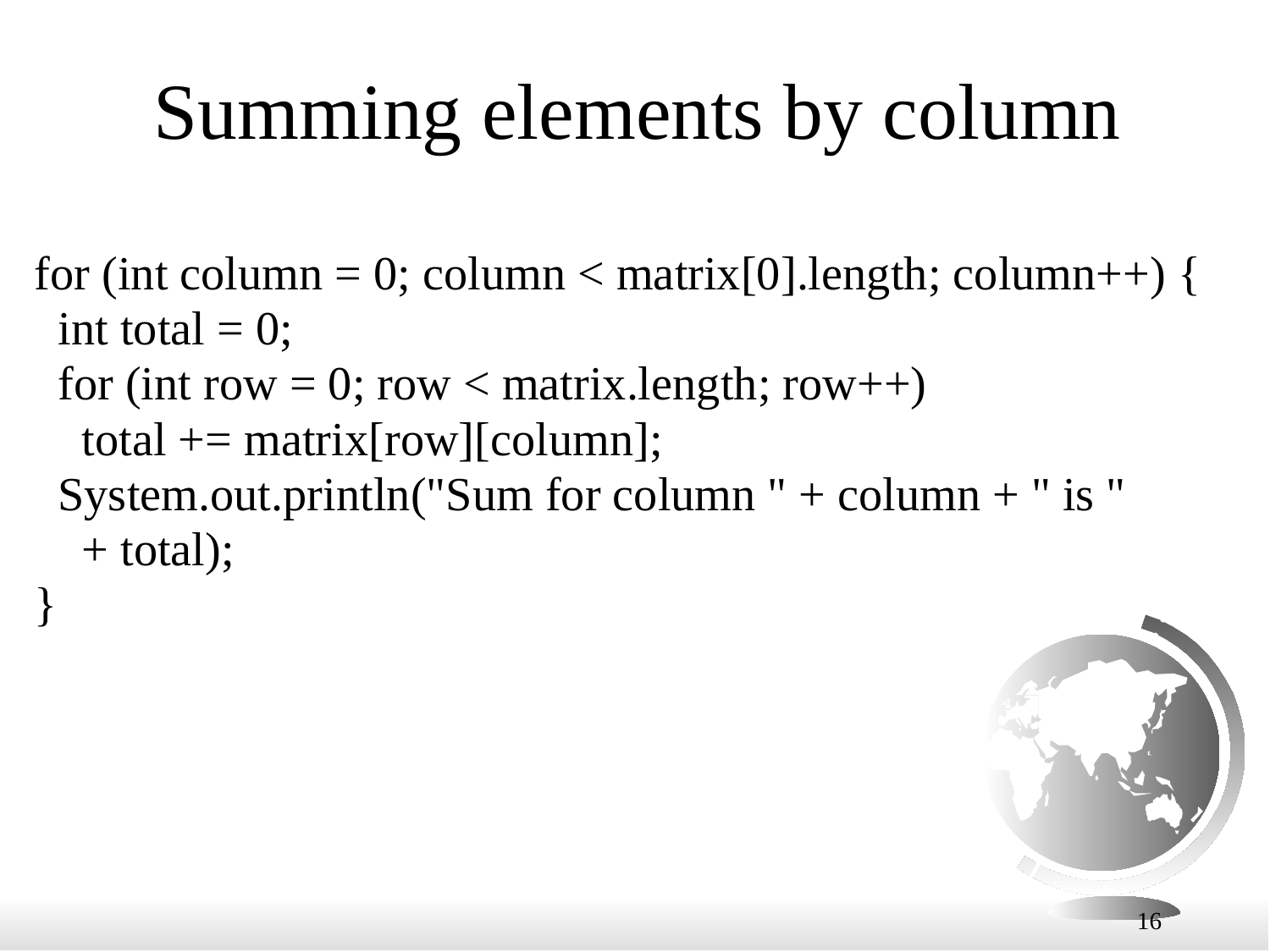

# Summing elements by column
for (int column = 0; column < matrix[0].length; column++) {
  int total = 0;
  for (int row = 0; row < matrix.length; row++)
    total += matrix[row][column];
  System.out.println("Sum for column " + column + " is "
    + total);
}

16